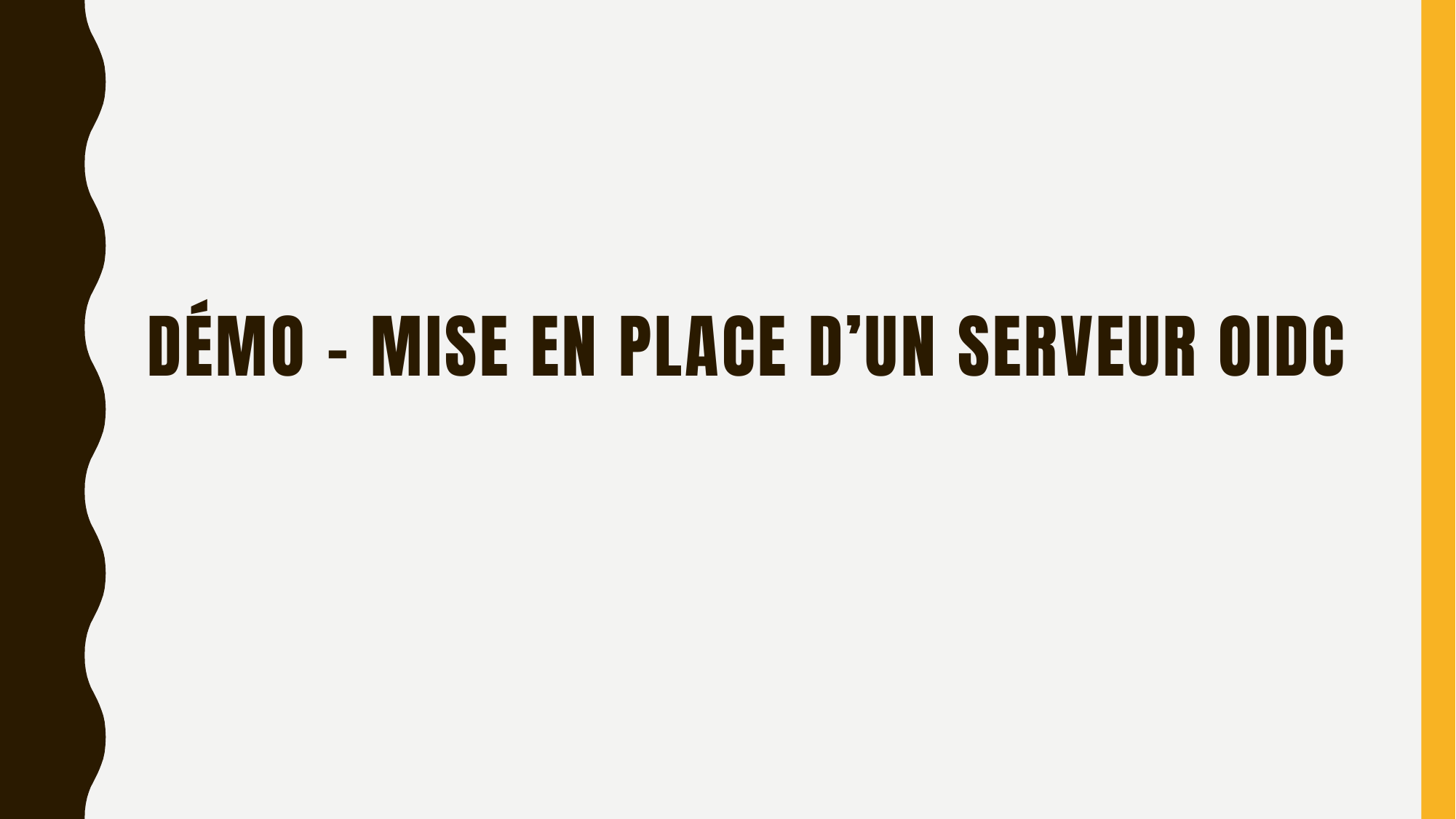

# Démo – Mise en place d’un serveur OIDC